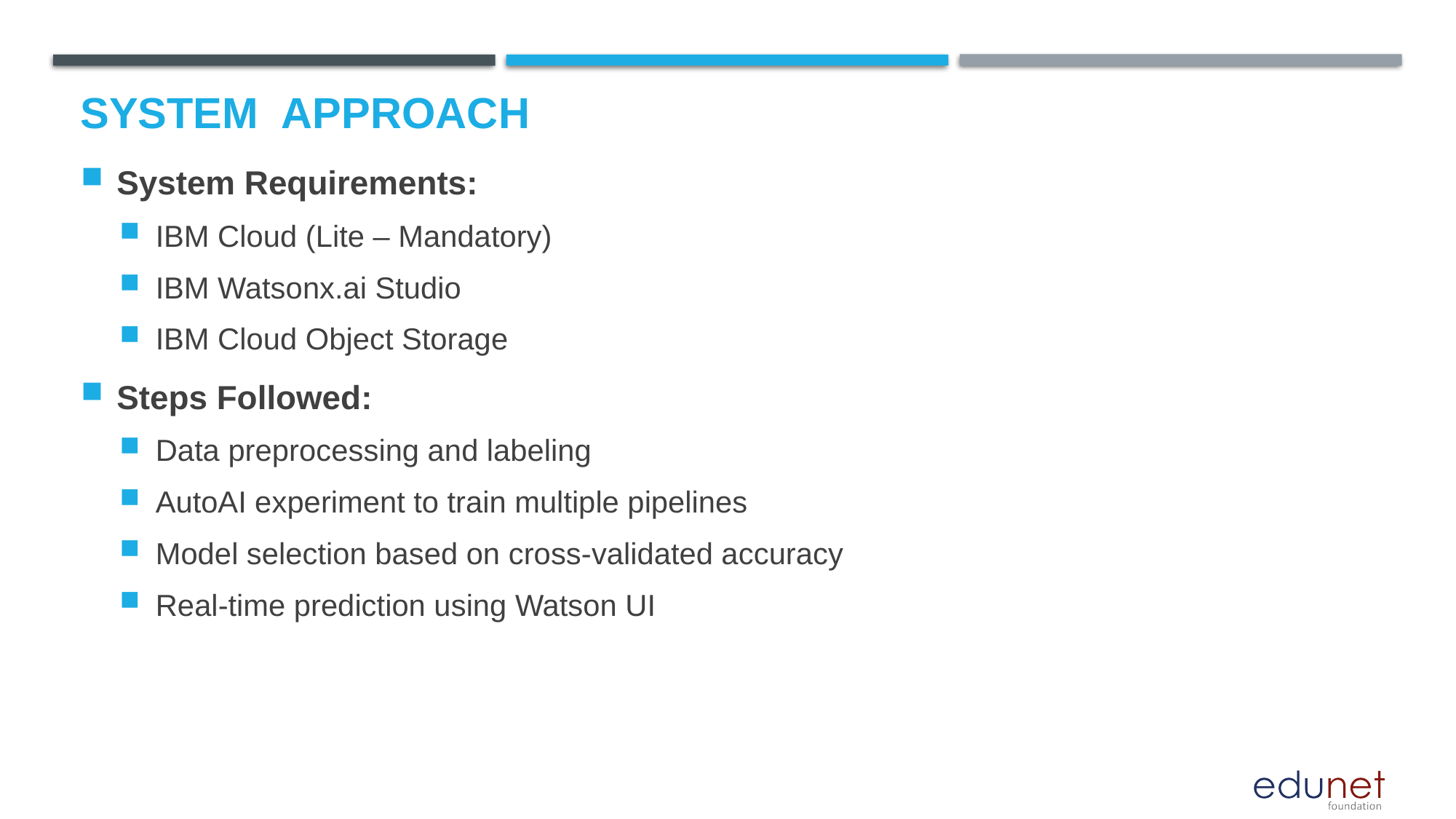

# System  Approach
System Requirements:
IBM Cloud (Lite – Mandatory)
IBM Watsonx.ai Studio
IBM Cloud Object Storage
Steps Followed:
Data preprocessing and labeling
AutoAI experiment to train multiple pipelines
Model selection based on cross-validated accuracy
Real-time prediction using Watson UI